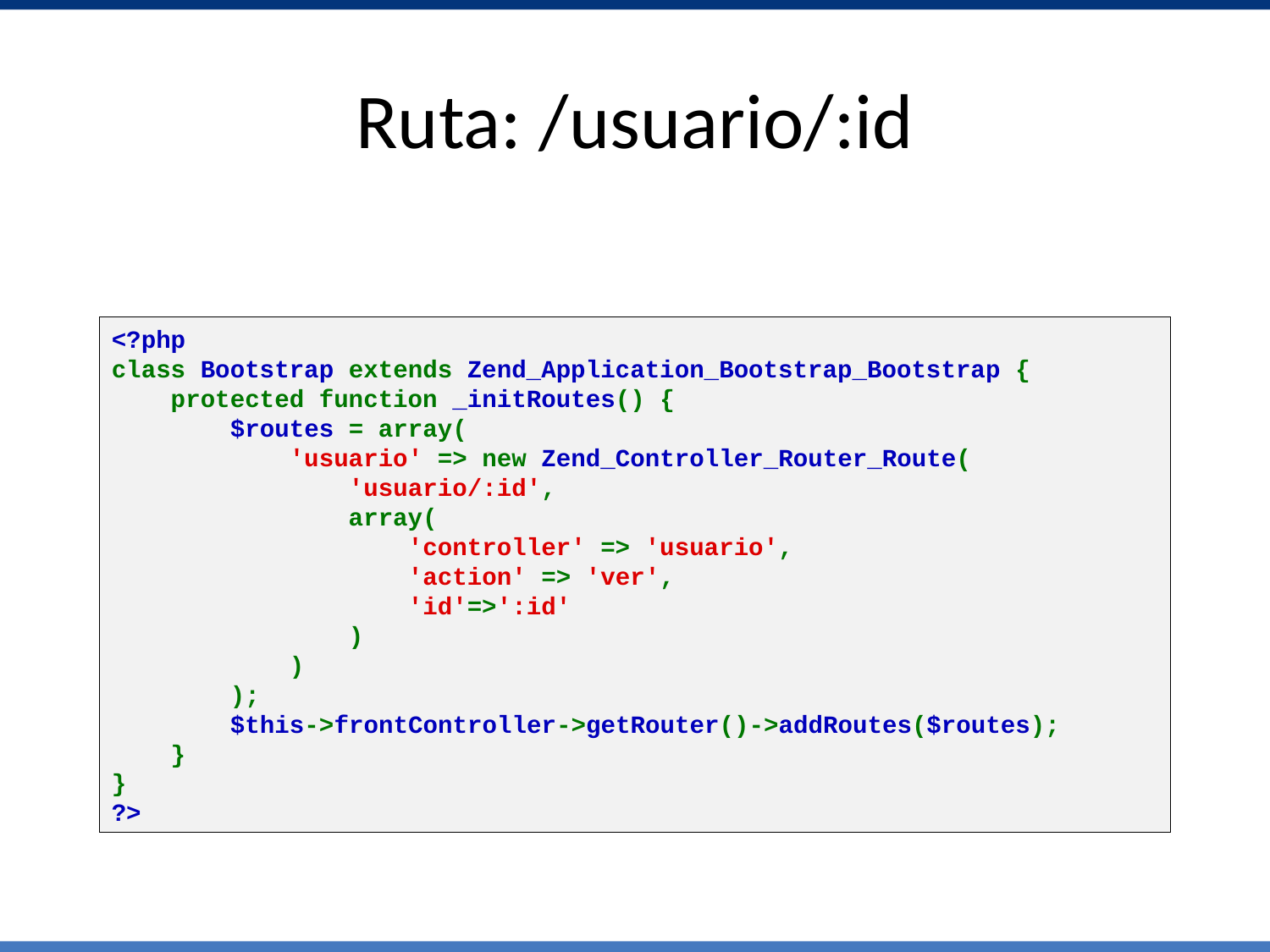

# Ruta: /usuario/:id
<?php 
class Bootstrap extends Zend_Application_Bootstrap_Bootstrap {
    protected function _initRoutes() {
        $routes = array(
            'usuario' => new Zend_Controller_Router_Route(
                'usuario/:id',
                array(
                    'controller' => 'usuario',
                    'action' => 'ver',
                    'id'=>':id'
                )
            )
        );
        $this->frontController->getRouter()->addRoutes($routes);
    }
}
?>